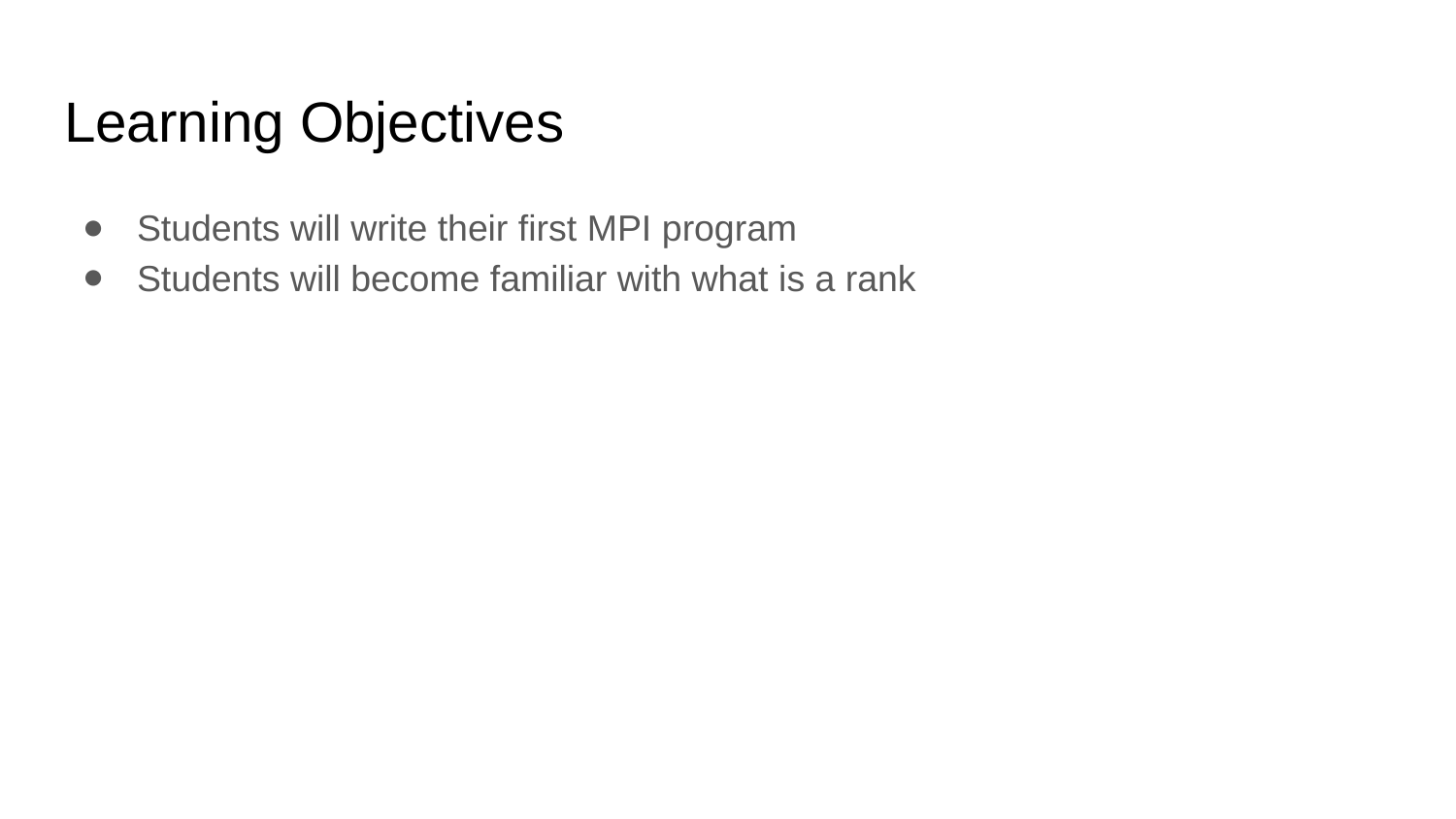

# Learning Objectives
Students will write their first MPI program
Students will become familiar with what is a rank